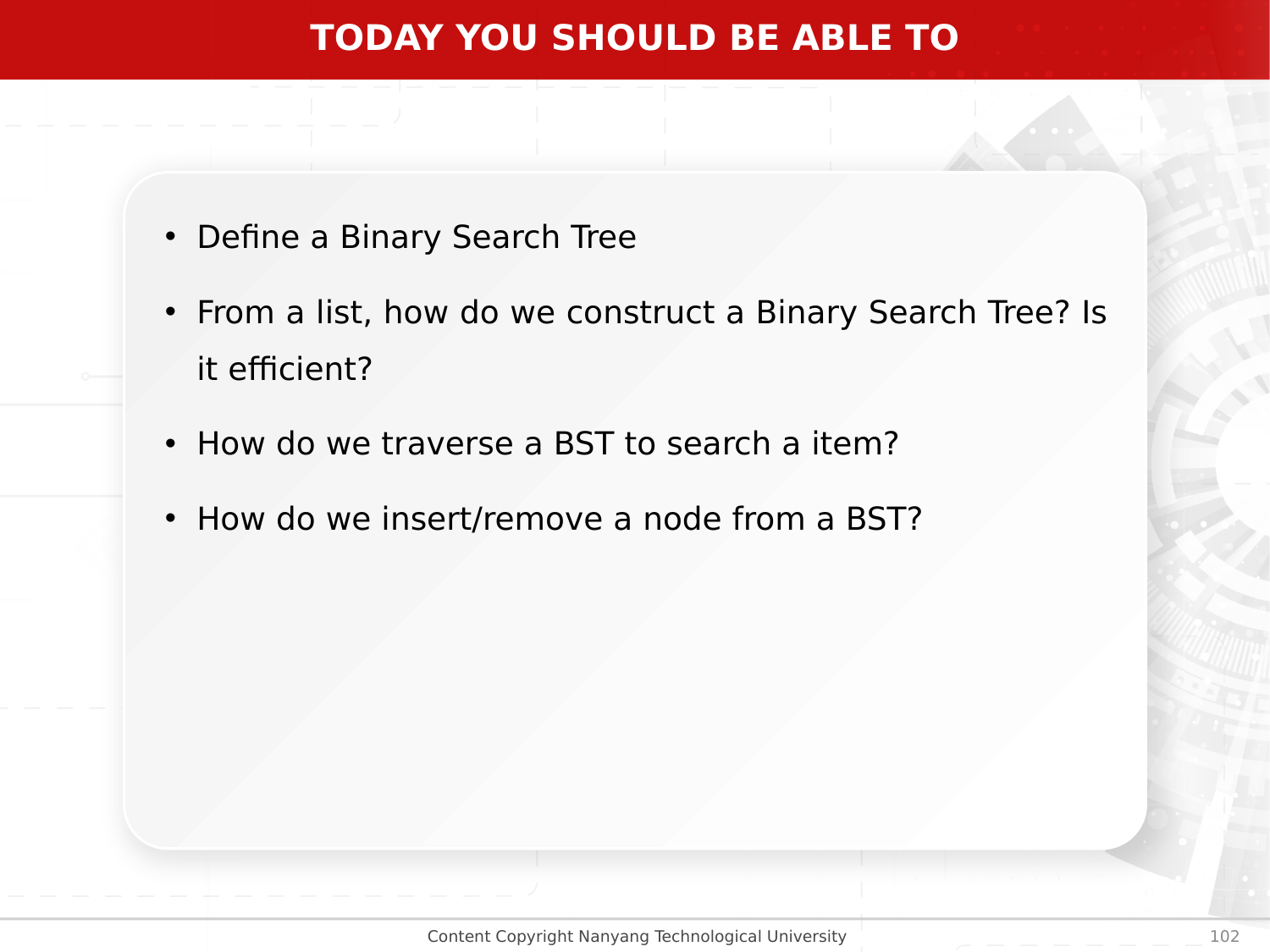

# Today you should be able to
Define a Binary Search Tree
From a list, how do we construct a Binary Search Tree? Is it efficient?
How do we traverse a BST to search a item?
How do we insert/remove a node from a BST?